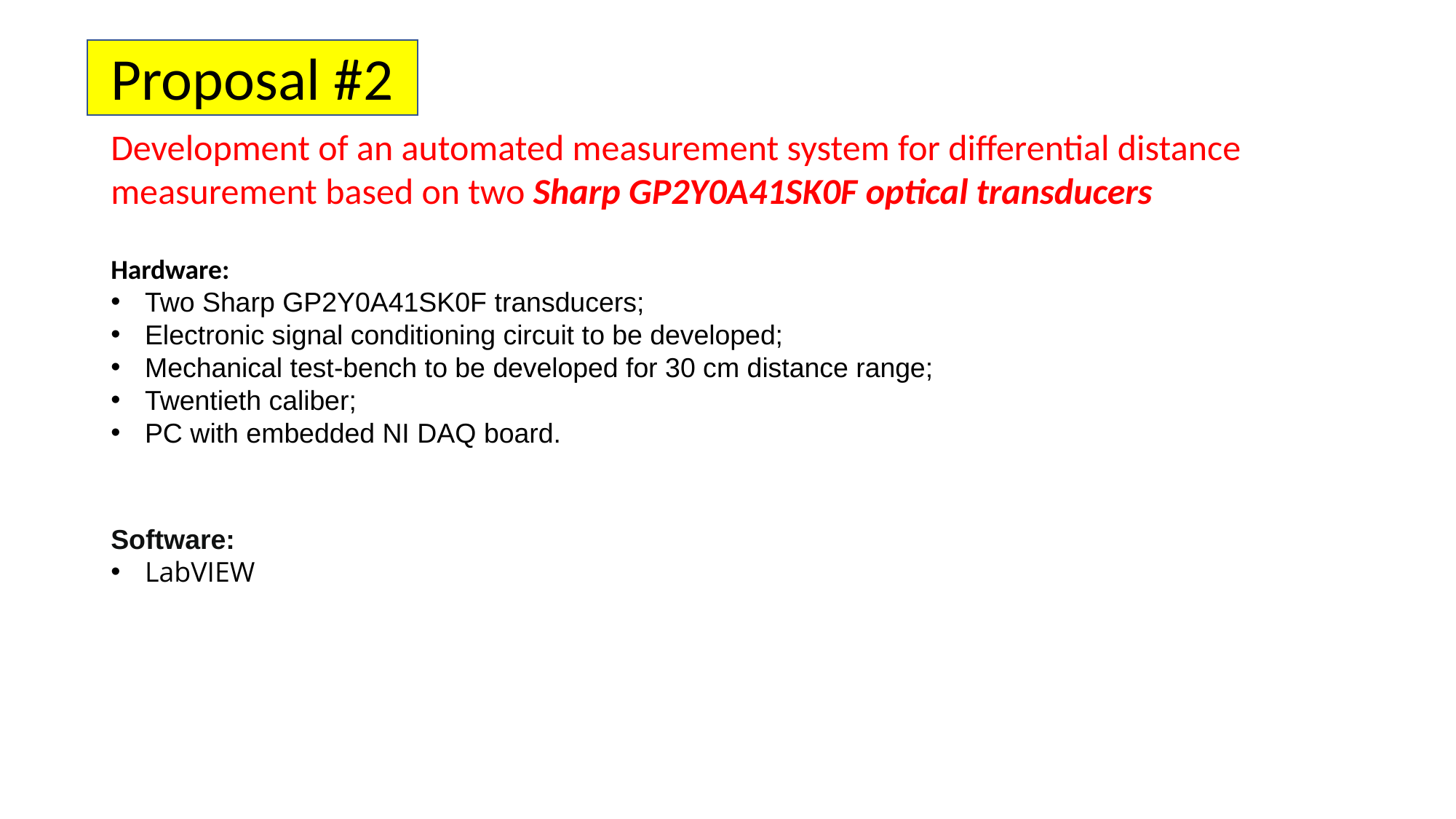

# Proposal #2
Development of an automated measurement system for differential distance measurement based on two Sharp GP2Y0A41SK0F optical transducers
Hardware:
Two Sharp GP2Y0A41SK0F transducers;
Electronic signal conditioning circuit to be developed;
Mechanical test-bench to be developed for 30 cm distance range;
Twentieth caliber;
PC with embedded NI DAQ board.
Software:
LabVIEW